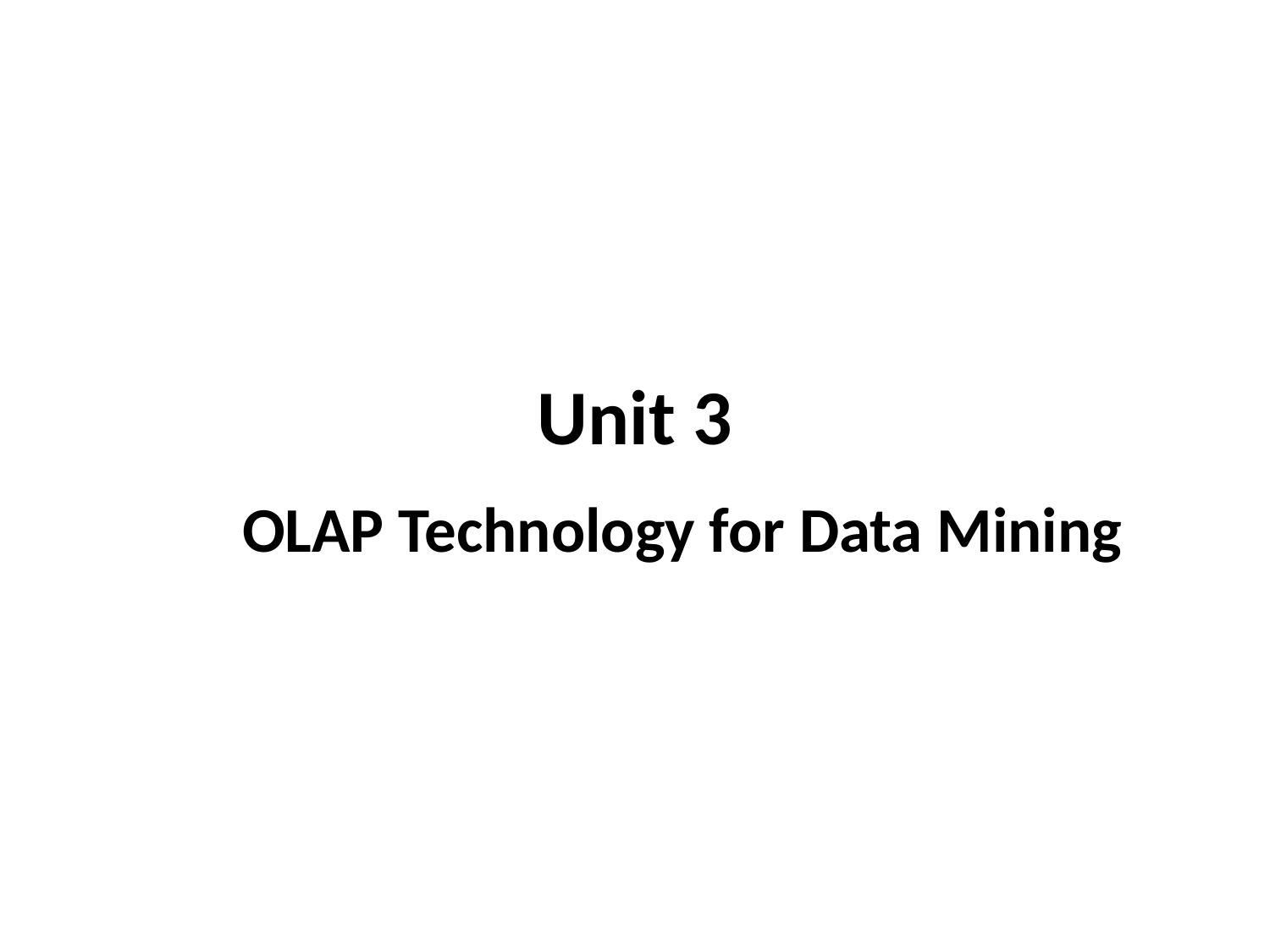

# Unit 3

OLAP Technology for Data Mining